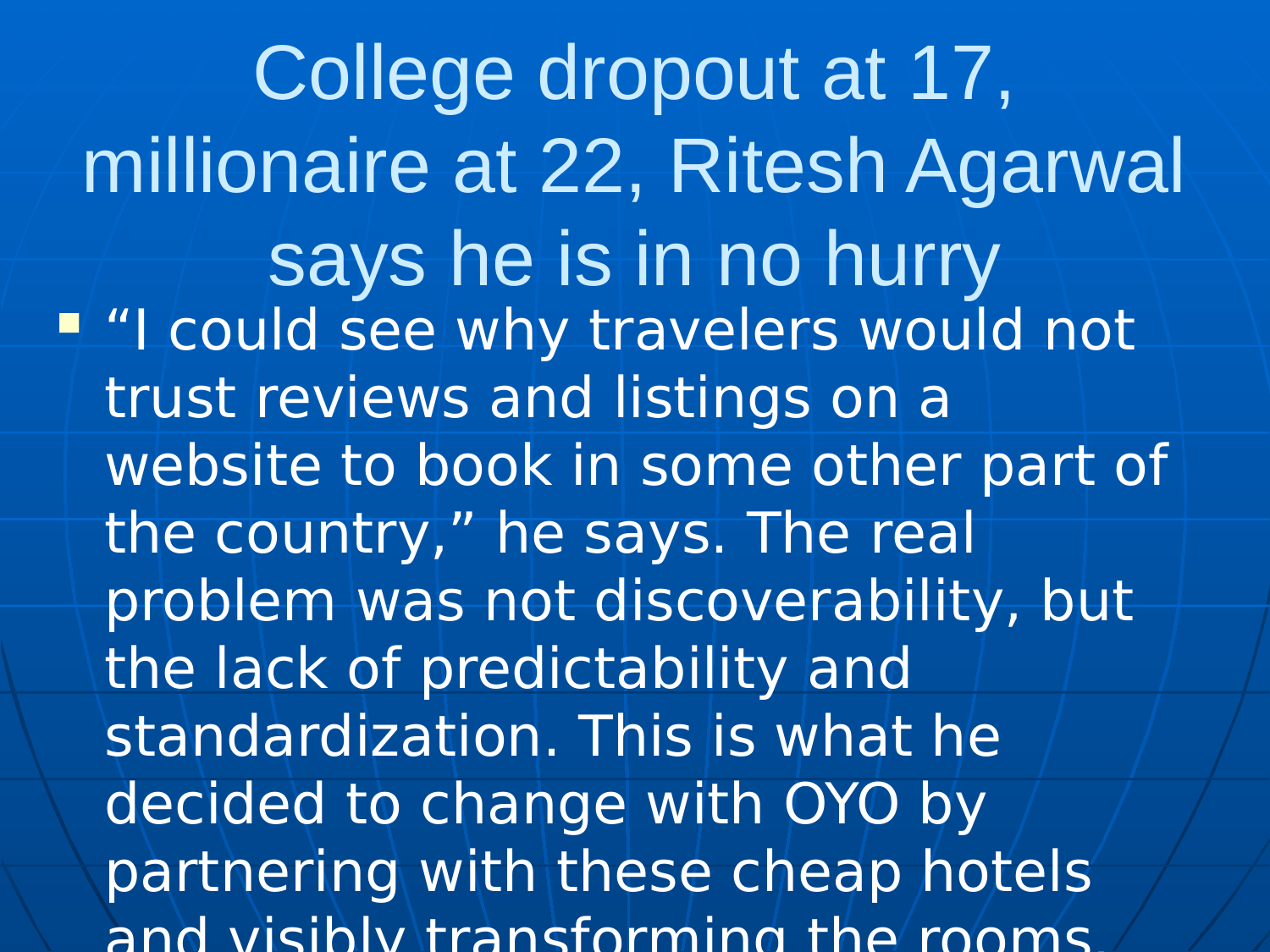

# College dropout at 17, millionaire at 22, Ritesh Agarwal says he is in no hurry
“I could see why travelers would not trust reviews and listings on a website to book in some other part of the country,” he says. The real problem was not discoverability, but the lack of predictability and standardization. This is what he decided to change with OYO by partnering with these cheap hotels and visibly transforming the rooms. He was 19.